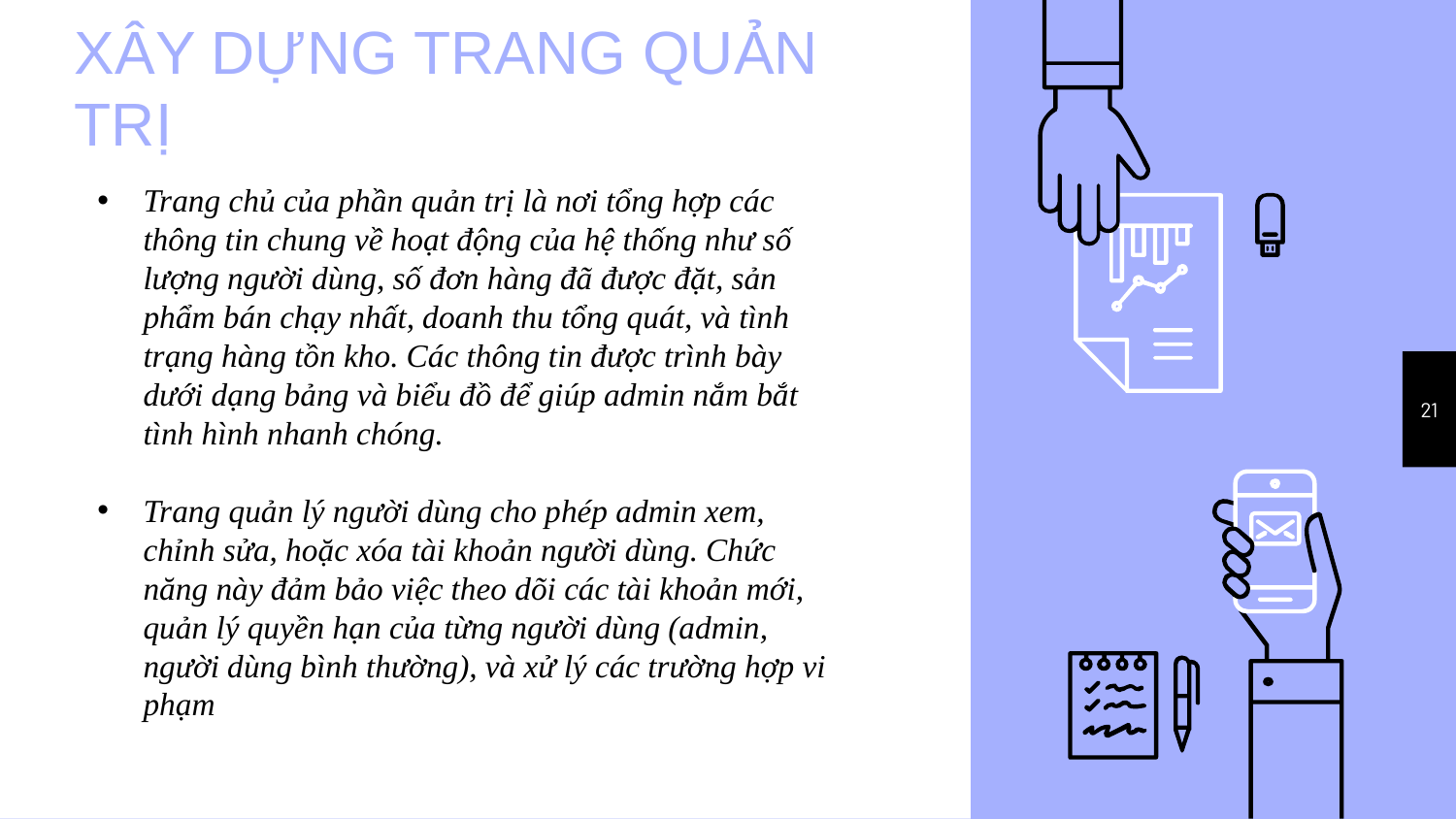

# XÂY DỰNG TRANG QUẢN TRỊ
Trang chủ của phần quản trị là nơi tổng hợp các thông tin chung về hoạt động của hệ thống như số lượng người dùng, số đơn hàng đã được đặt, sản phẩm bán chạy nhất, doanh thu tổng quát, và tình trạng hàng tồn kho. Các thông tin được trình bày dưới dạng bảng và biểu đồ để giúp admin nắm bắt tình hình nhanh chóng.

Trang quản lý người dùng cho phép admin xem, chỉnh sửa, hoặc xóa tài khoản người dùng. Chức năng này đảm bảo việc theo dõi các tài khoản mới, quản lý quyền hạn của từng người dùng (admin, người dùng bình thường), và xử lý các trường hợp vi phạm
21